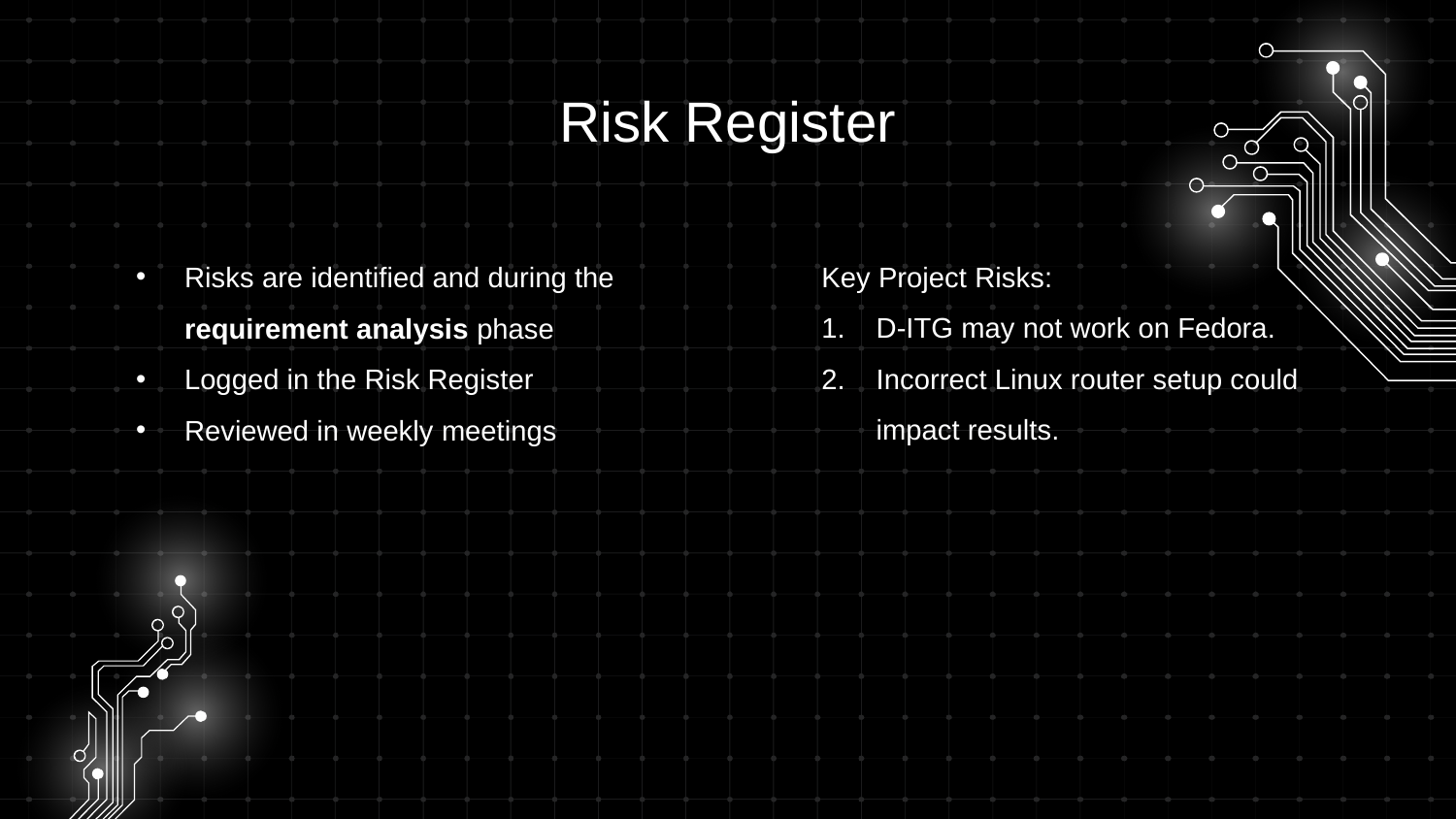

Risk Register
Key Project Risks:
D-ITG may not work on Fedora.
Incorrect Linux router setup could impact results.
Risks are identified and during the requirement analysis phase
Logged in the Risk Register
Reviewed in weekly meetings